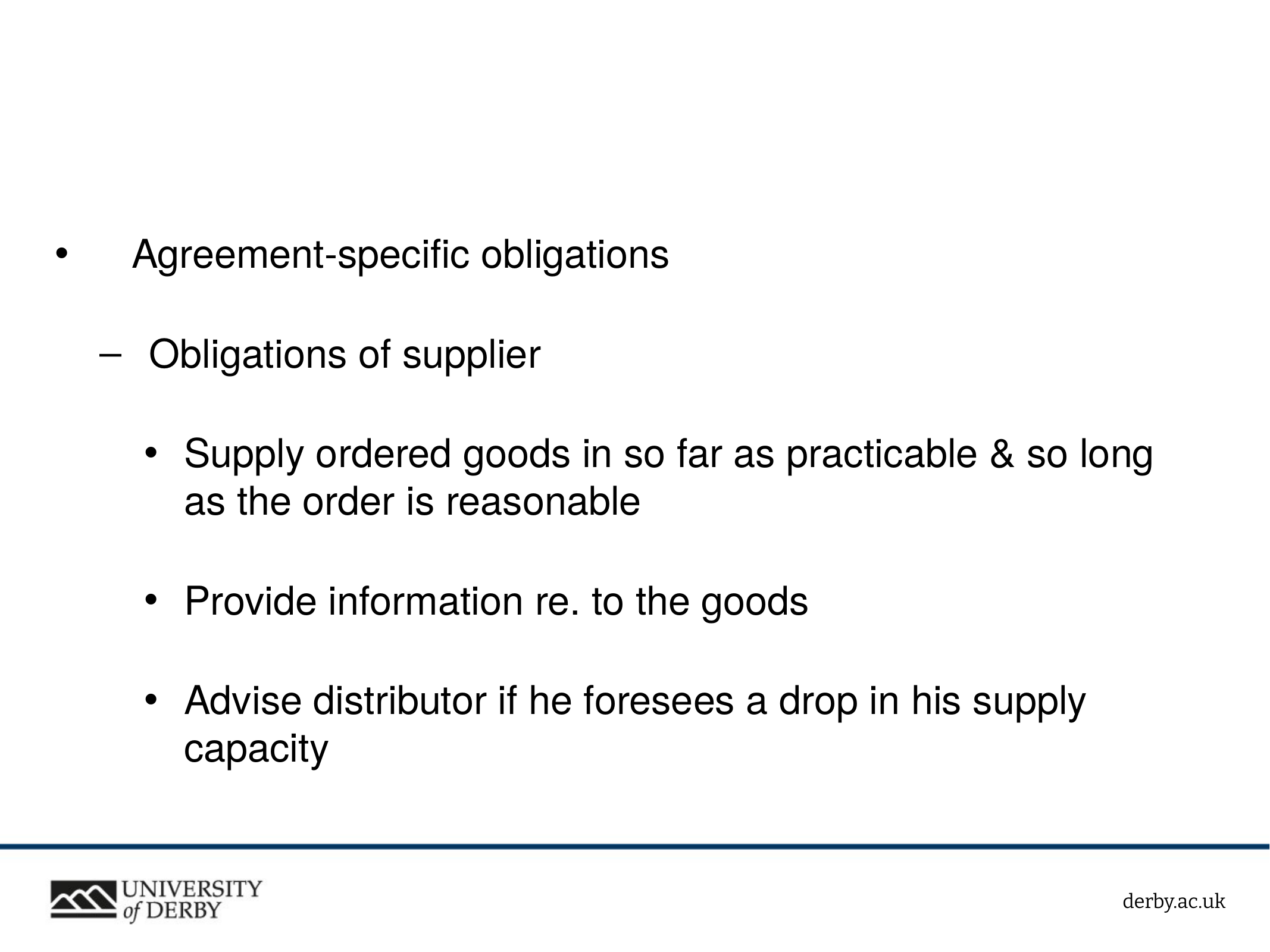

#
Agreement-specific obligations
Obligations of supplier
Supply ordered goods in so far as practicable & so long as the order is reasonable
Provide information re. to the goods
Advise distributor if he foresees a drop in his supply capacity